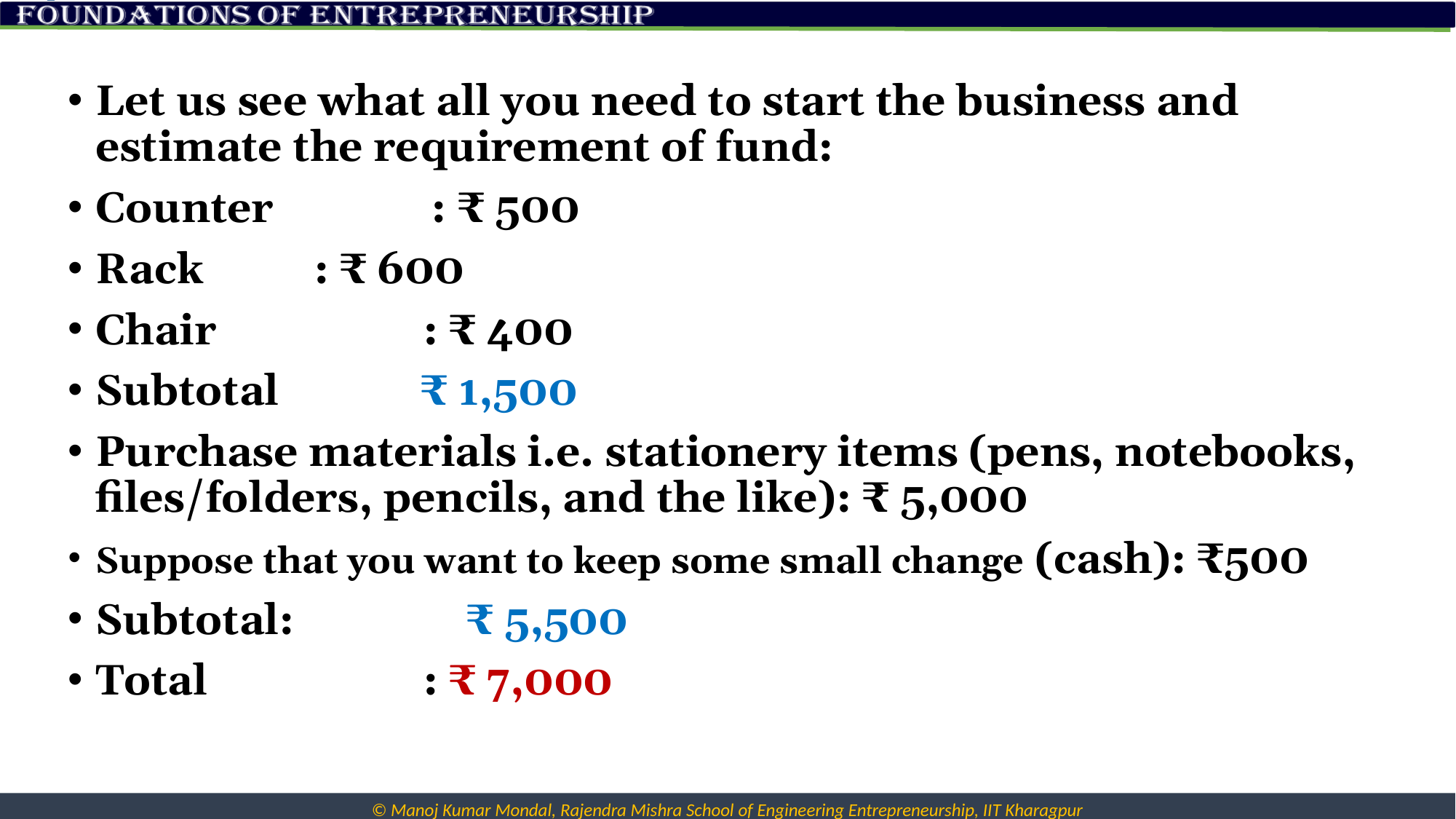

Let us see what all you need to start the business and estimate the requirement of fund:
Counter	           : ₹ 500
Rack		: ₹ 600
Chair		: ₹ 400
Subtotal	          ₹ 1,500
Purchase materials i.e. stationery items (pens, notebooks, files/folders, pencils, and the like): ₹ 5,000
Suppose that you want to keep some small change (cash): ₹500
Subtotal:                ₹ 5,500
Total		: ₹ 7,000